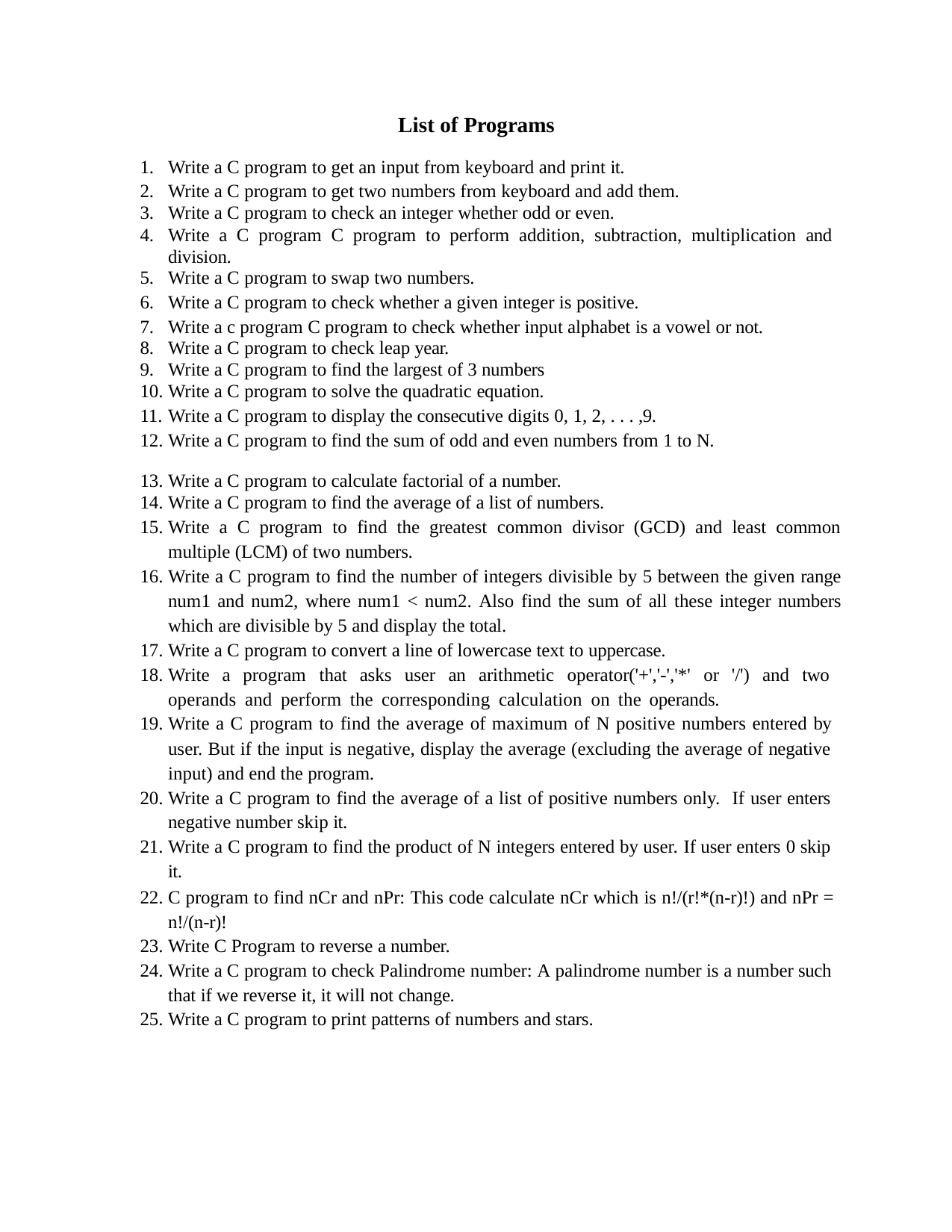

List of Programs
Write a C program to get an input from keyboard and print it.
Write a C program to get two numbers from keyboard and add them.
Write a C program to check an integer whether odd or even.
Write a C program C program to perform addition, subtraction, multiplication and division.
Write a C program to swap two numbers.
Write a C program to check whether a given integer is positive.
Write a c program C program to check whether input alphabet is a vowel or not.
Write a C program to check leap year.
Write a C program to find the largest of 3 numbers
Write a C program to solve the quadratic equation.
Write a C program to display the consecutive digits 0, 1, 2, . . . ,9.
Write a C program to find the sum of odd and even numbers from 1 to N.
Write a C program to calculate factorial of a number.
Write a C program to find the average of a list of numbers.
Write a C program to find the greatest common divisor (GCD) and least common multiple (LCM) of two numbers.
Write a C program to find the number of integers divisible by 5 between the given range num1 and num2, where num1 < num2. Also find the sum of all these integer numbers which are divisible by 5 and display the total.
Write a C program to convert a line of lowercase text to uppercase.
Write  a  program  that  asks  user  an  arithmetic  operator('+','-','*'  or  '/')  and  two operands and perform the corresponding calculation on the operands.
Write a C program to find the average of maximum of N positive numbers entered by
user. But if the input is negative, display the average (excluding the average of negative input) and end the program.
Write a C program to find the average of a list of positive numbers only. If user enters negative number skip it.
Write a C program to find the product of N integers entered by user. If user enters 0 skip it.
C program to find nCr and nPr: This code calculate nCr which is n!/(r!*(n-r)!) and nPr = n!/(n-r)!
Write C Program to reverse a number.
Write a C program to check Palindrome number: A palindrome number is a number such that if we reverse it, it will not change.
Write a C program to print patterns of numbers and stars.